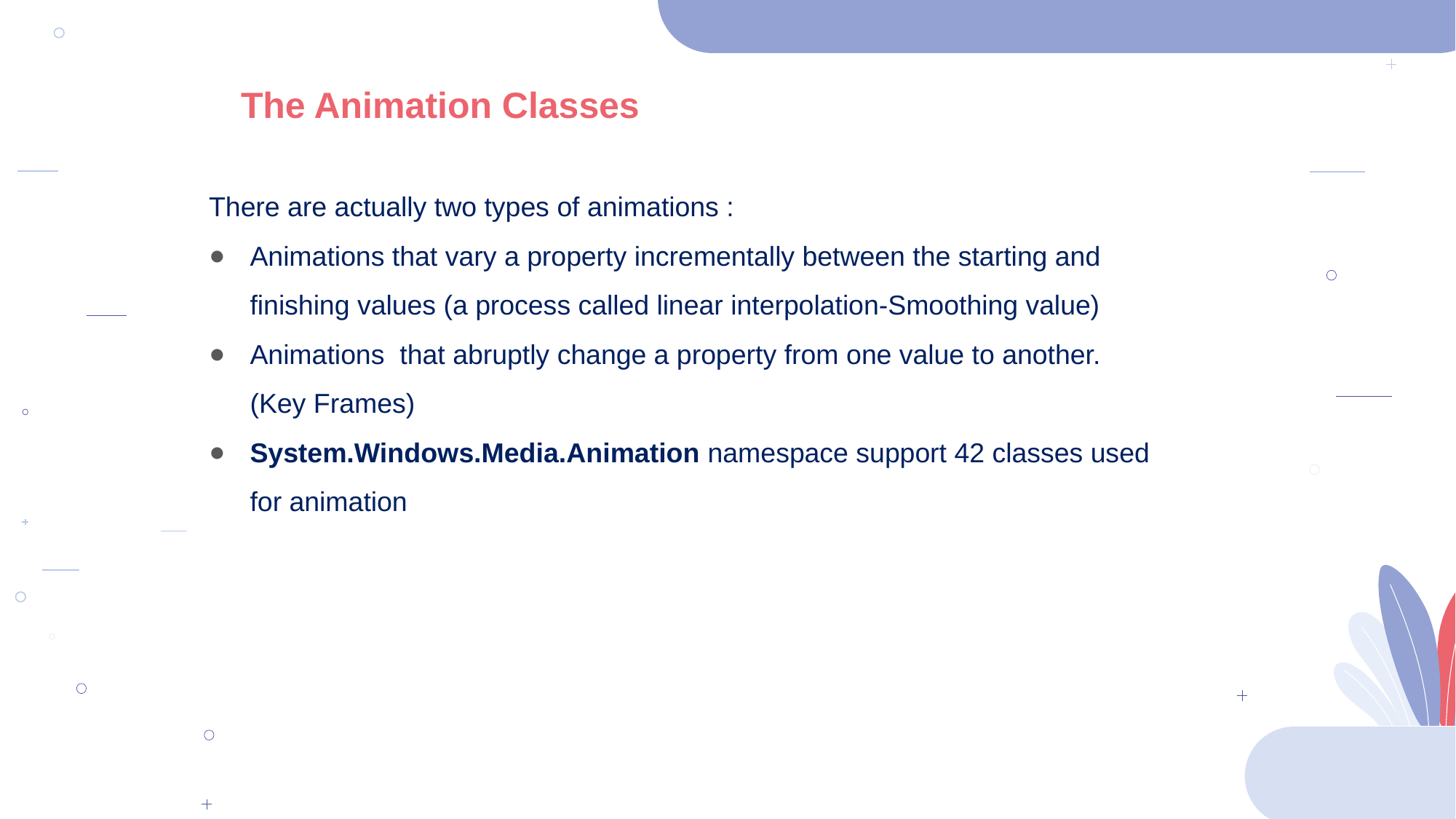

The Animation Classes
There are actually two types of animations :
Animations that vary a property incrementally between the starting and finishing values (a process called linear interpolation-Smoothing value)
Animations  that abruptly change a property from one value to another.(Key Frames)
System.Windows.Media.Animation namespace support 42 classes used for animation